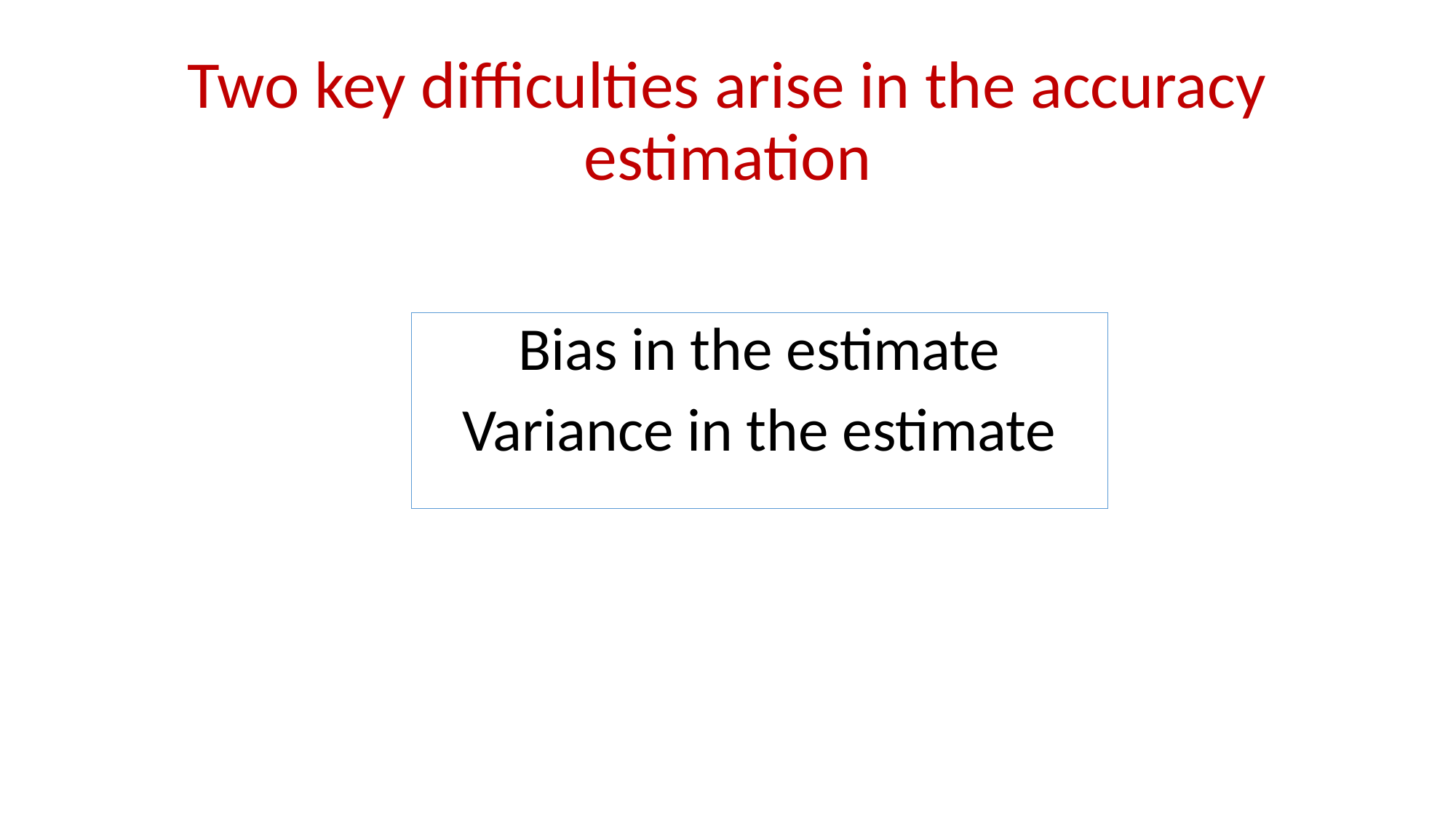

# Two key difficulties arise in the accuracy estimation
Bias in the estimate
Variance in the estimate